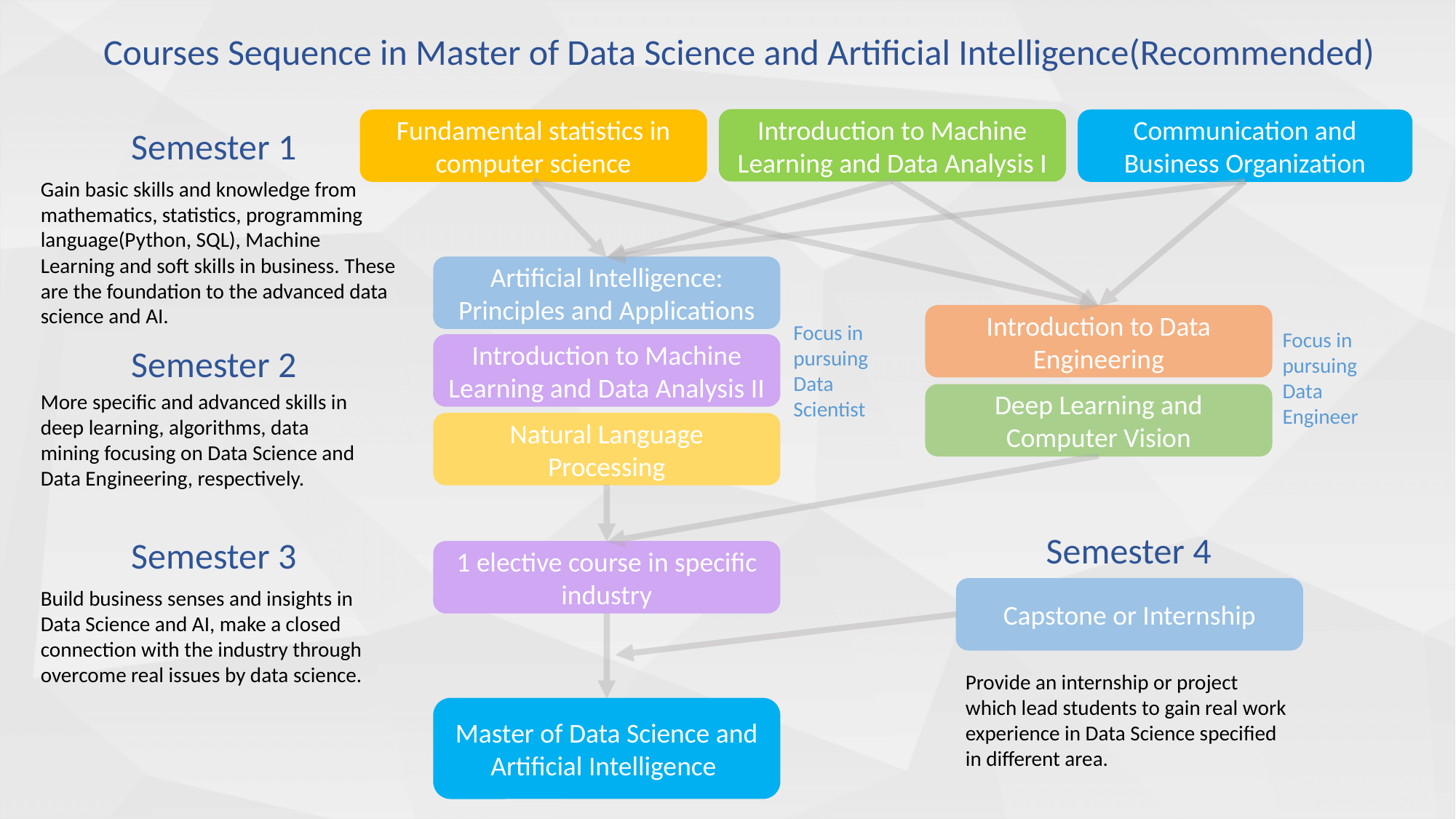

Courses Sequence in Master of Data Science and Artificial Intelligence(Recommended)
Introduction to Machine Learning and Data Analysis I
Communication and Business Organization
Fundamental statistics in computer science
Semester 1
Gain basic skills and knowledge from mathematics, statistics, programming language(Python, SQL), Machine Learning and soft skills in business. These are the foundation to the advanced data science and AI.
Artificial Intelligence: Principles and Applications
Introduction to Data Engineering
Focus in pursuing Data Scientist
Focus in pursuing Data Engineer
Introduction to Machine Learning and Data Analysis II
Semester 2
More specific and advanced skills in deep learning, algorithms, data mining focusing on Data Science and Data Engineering, respectively.
Deep Learning and Computer Vision
Natural Language Processing
Semester 4
Capstone or Internship
Provide an internship or project which lead students to gain real work experience in Data Science specified in different area.
Semester 3
1 elective course in specific industry
Build business senses and insights in Data Science and AI, make a closed connection with the industry through overcome real issues by data science.
Master of Data Science and Artificial Intelligence